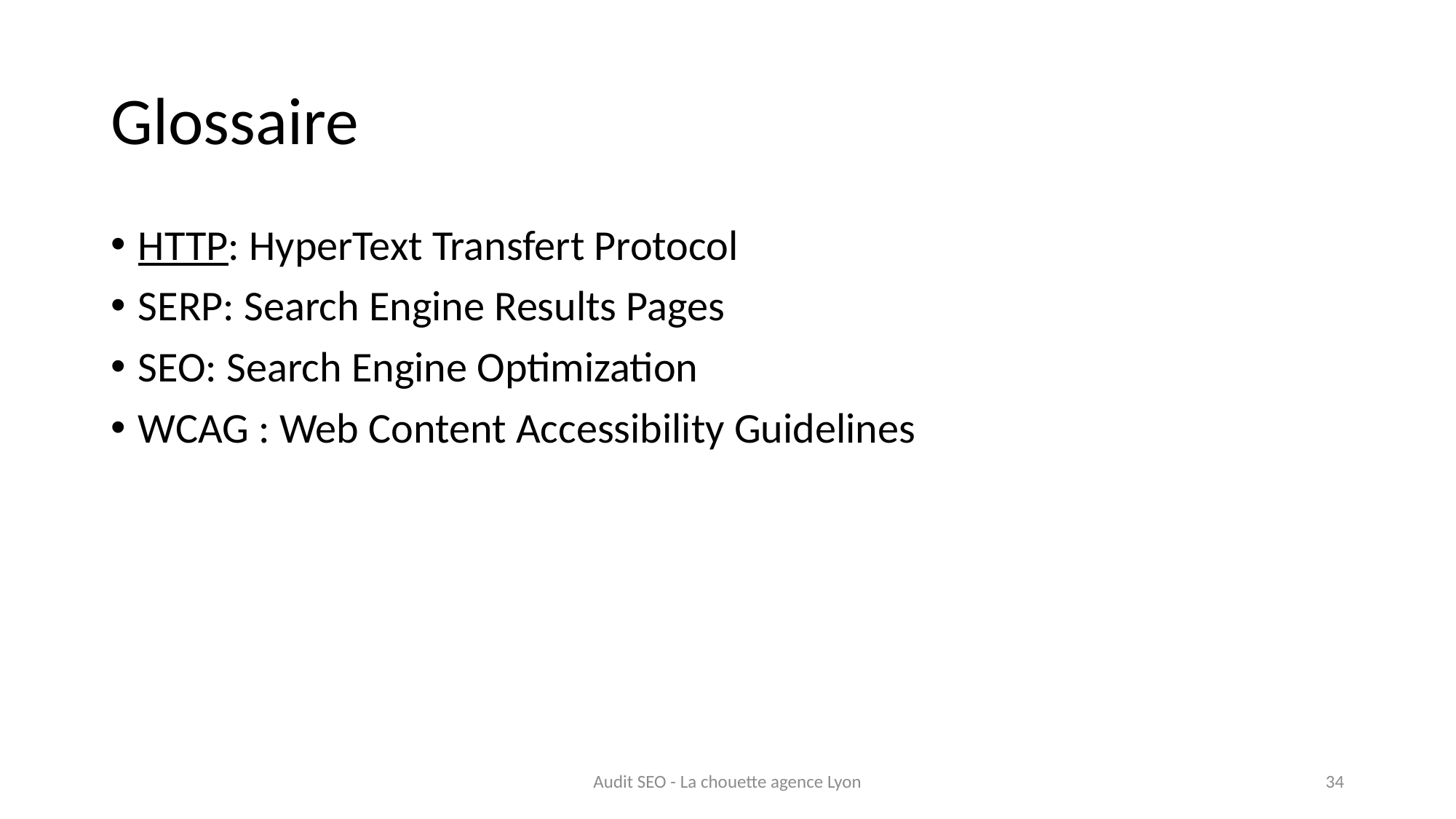

# Glossaire
HTTP: HyperText Transfert Protocol
SERP: Search Engine Results Pages
SEO: Search Engine Optimization
WCAG : Web Content Accessibility Guidelines

Audit SEO - La chouette agence Lyon
34